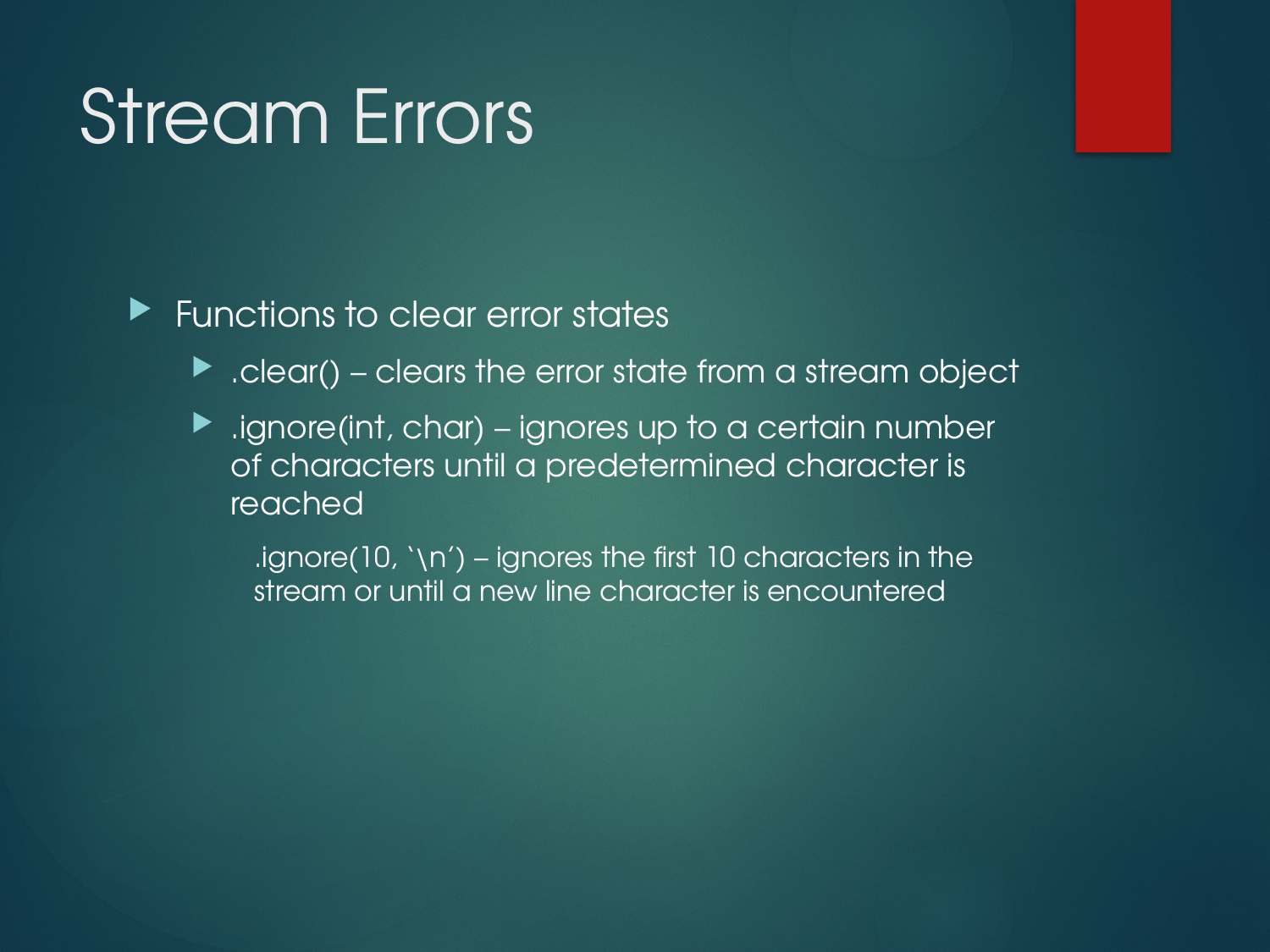

# Stream Errors
Functions to clear error states
.clear() – clears the error state from a stream object
.ignore(int, char) – ignores up to a certain number of characters until a predetermined character is reached
.ignore(10, ‘\n’) – ignores the first 10 characters in the stream or until a new line character is encountered